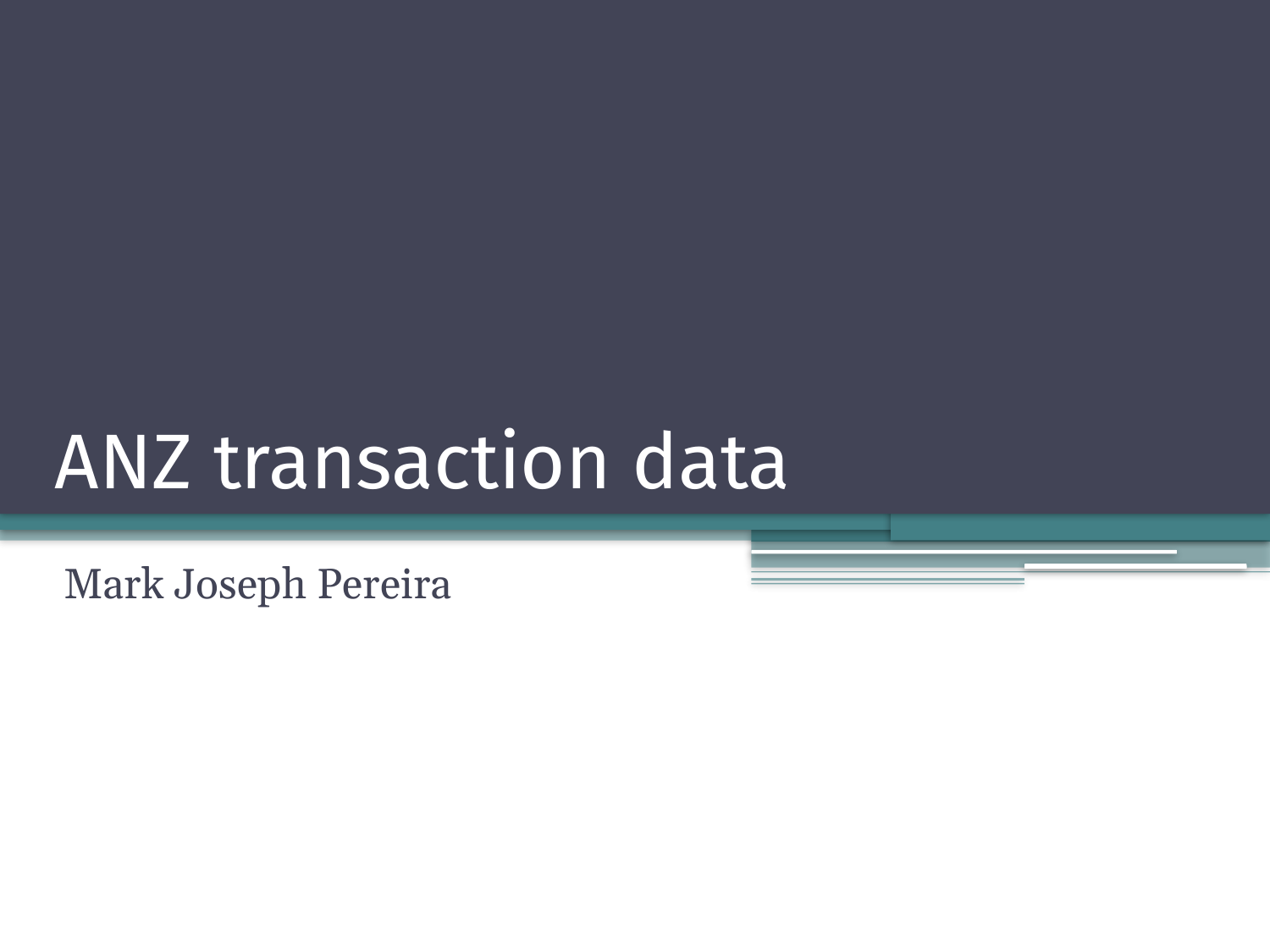

# ANZ transaction data
Mark Joseph Pereira